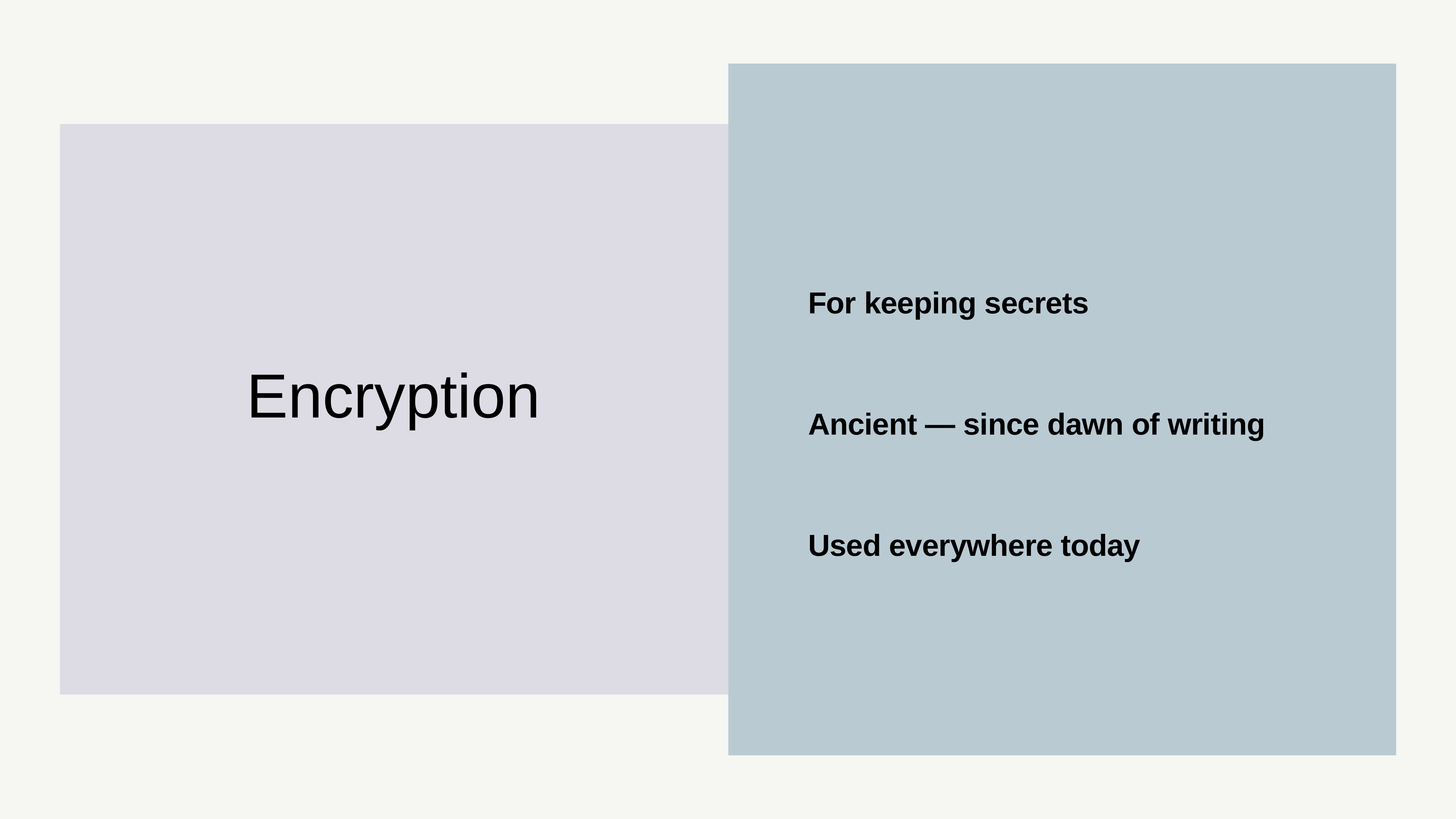

For keeping secrets

Ancient — since dawn of writing

Used everywhere today
# Encryption